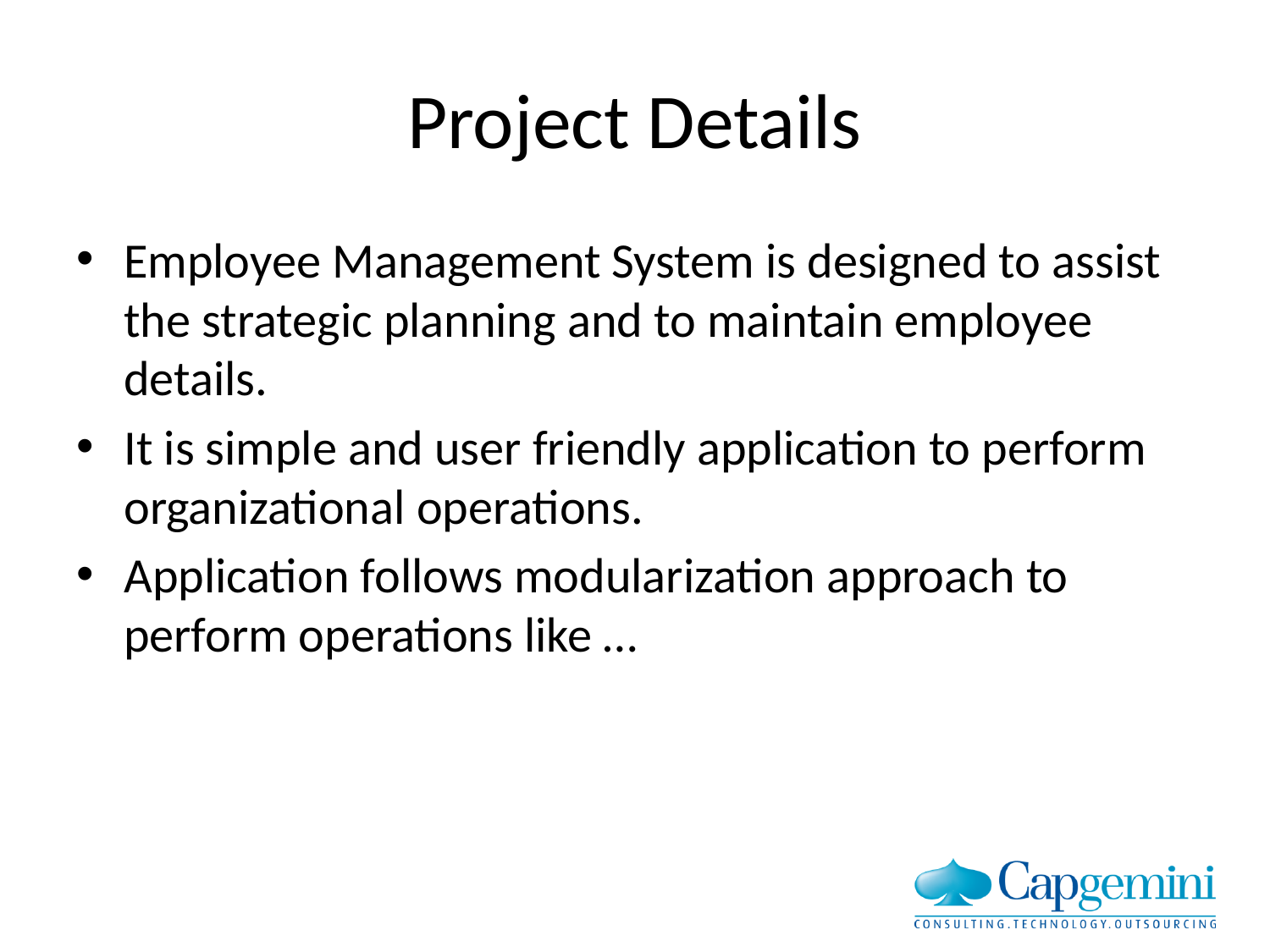

# Project Details
Employee Management System is designed to assist the strategic planning and to maintain employee details.
It is simple and user friendly application to perform organizational operations.
Application follows modularization approach to perform operations like …